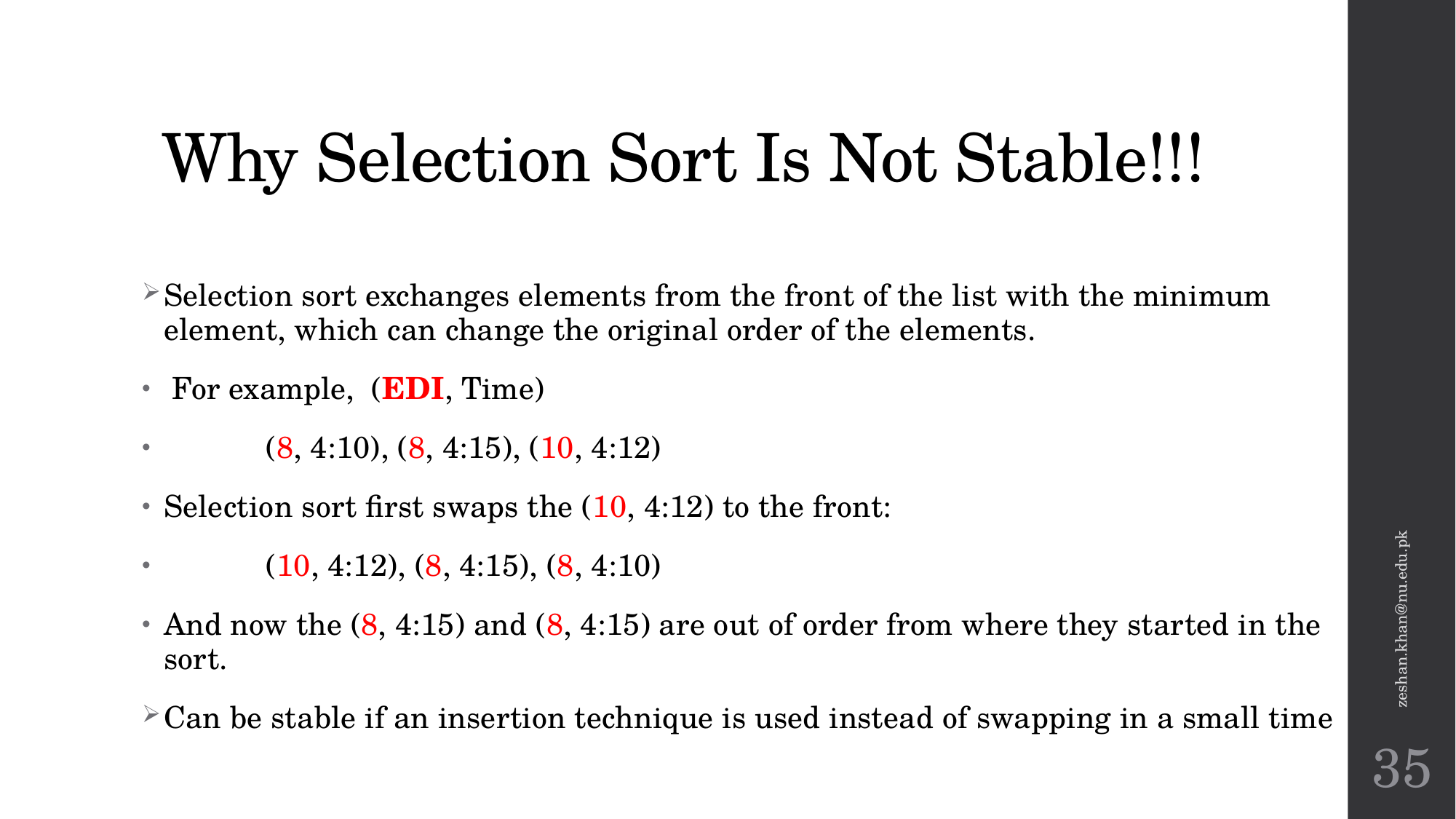

# Why Selection Sort Is Not Stable!!!
Selection sort exchanges elements from the front of the list with the minimum element, which can change the original order of the elements.
 For example,  (EDI, Time)
            (8, 4:10), (8, 4:15), (10, 4:12)
Selection sort first swaps the (10, 4:12) to the front:
            (10, 4:12), (8, 4:15), (8, 4:10)
And now the (8, 4:15) and (8, 4:15) are out of order from where they started in the sort.
Can be stable if an insertion technique is used instead of swapping in a small time
zeshan.khan@nu.edu.pk
35